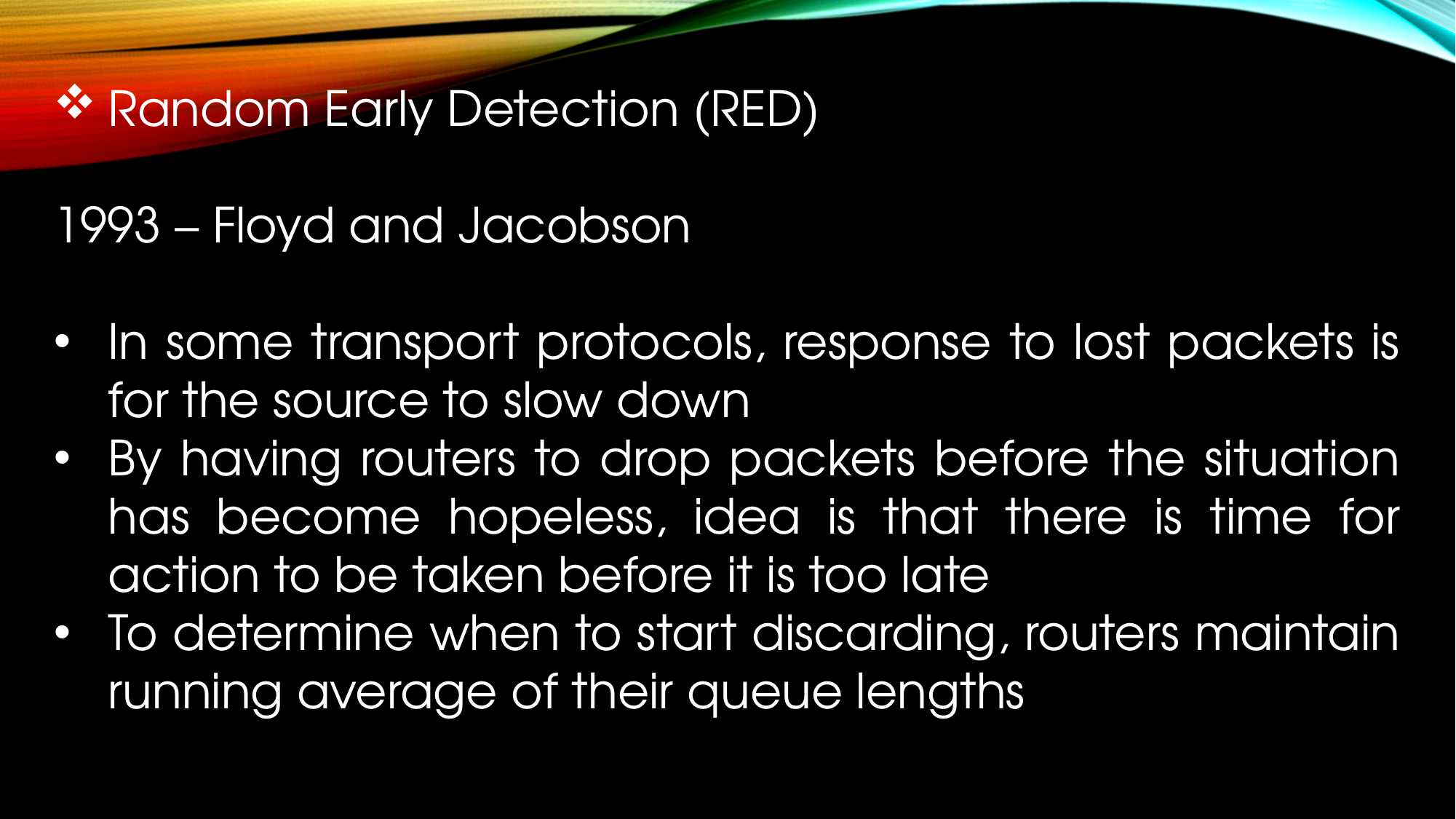

Random Early Detection (RED)

1993 – Floyd and Jacobson

In some transport protocols, response to lost packets is for the source to slow down
By having routers to drop packets before the situation has become hopeless, idea is that there is time for action to be taken before it is too late
To determine when to start discarding, routers maintain running average of their queue lengths